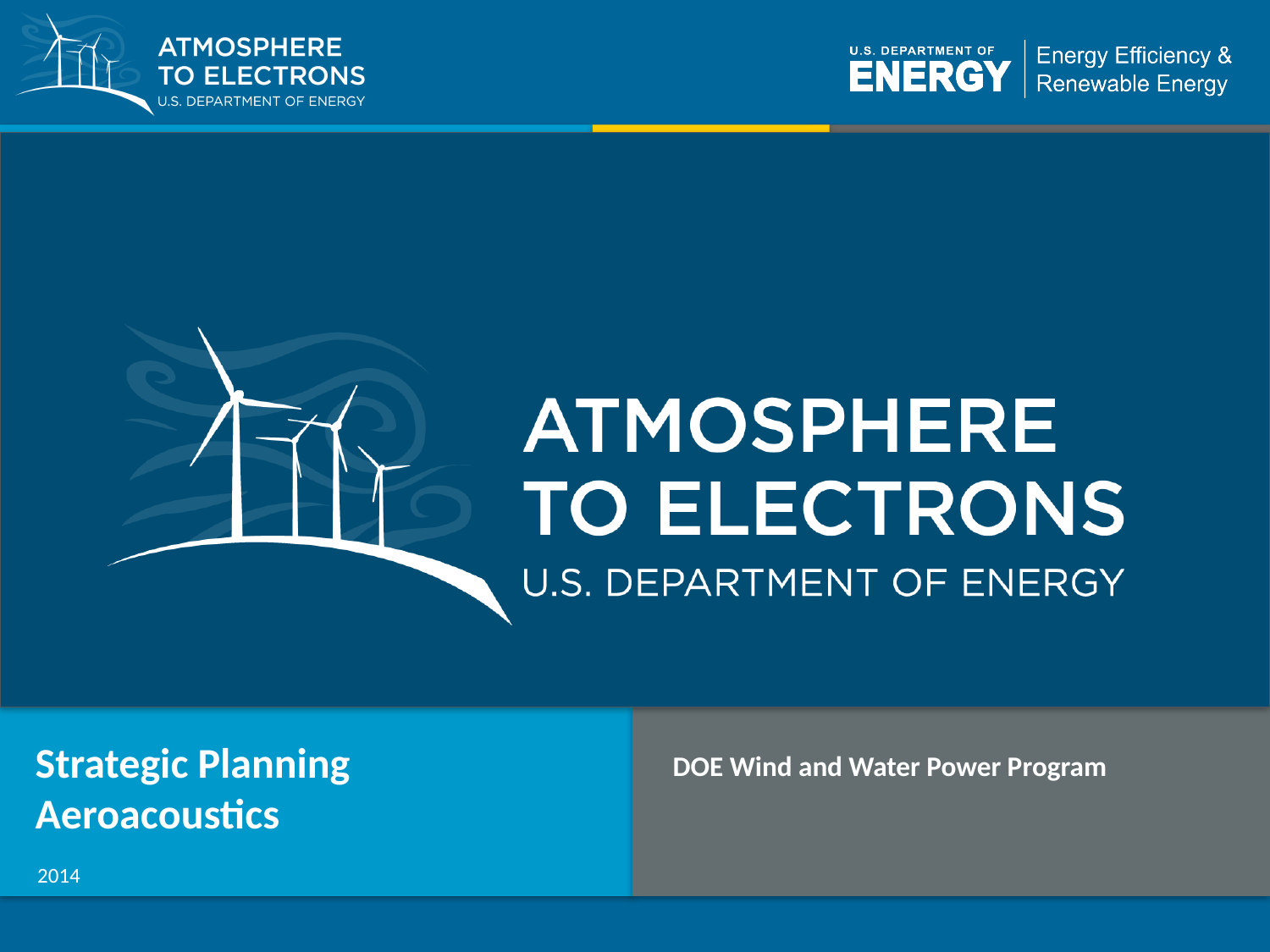

Strategic Planning
Aeroacoustics
DOE Wind and Water Power Program

2014